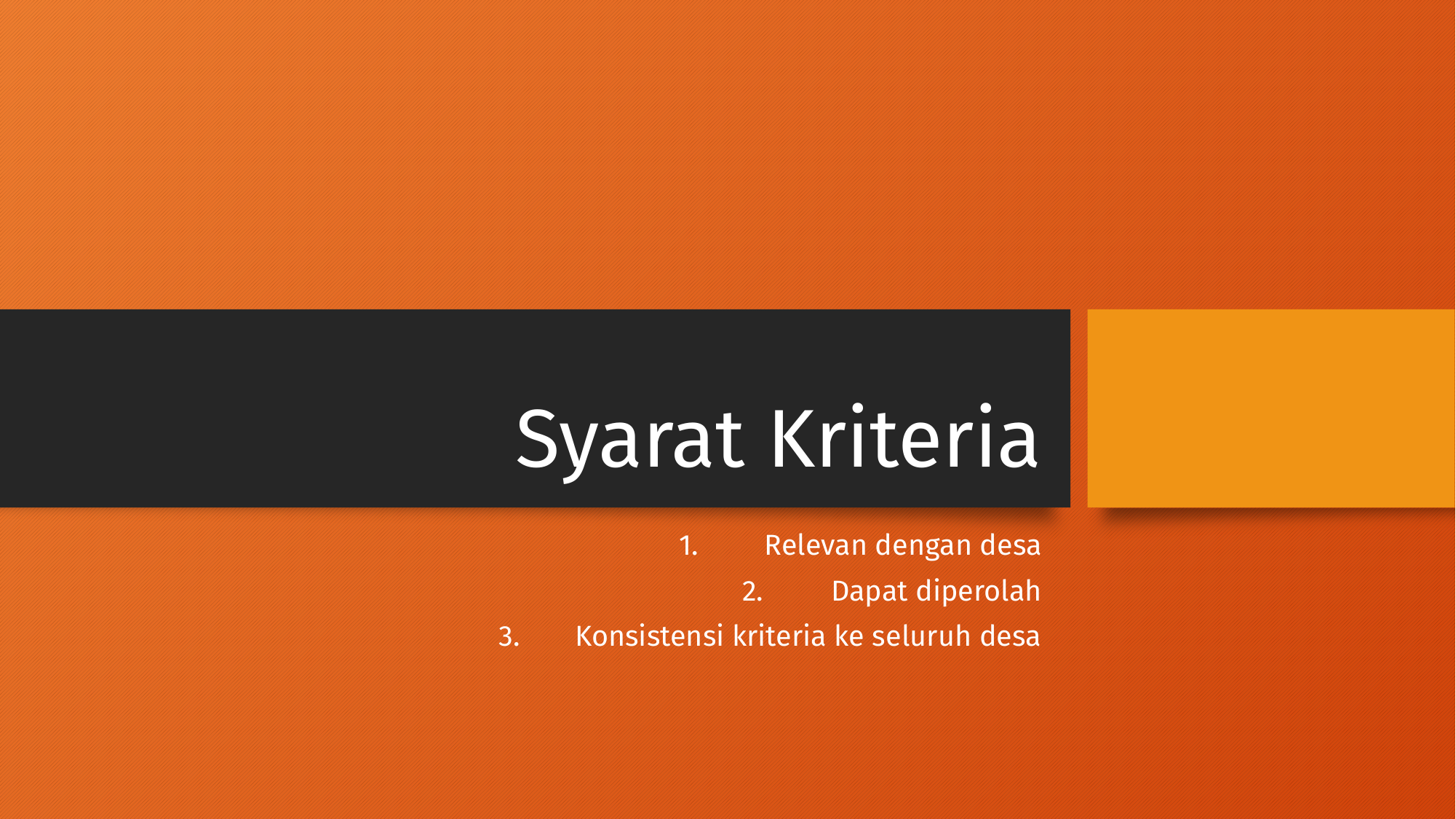

# Syarat Kriteria
Relevan dengan desa
Dapat diperolah
Konsistensi kriteria ke seluruh desa